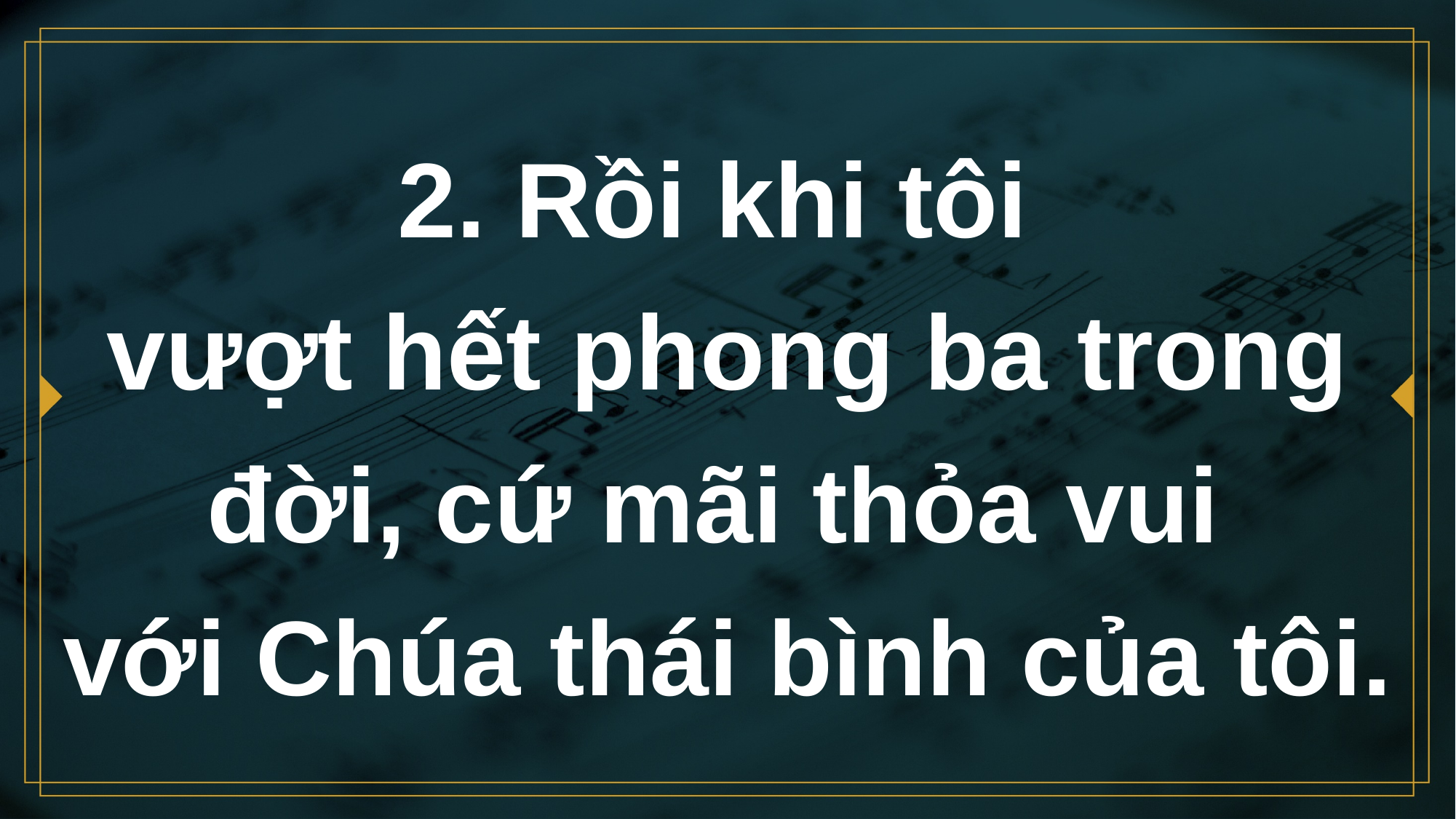

# 2. Rồi khi tôi vượt hết phong ba trong đời, cứ mãi thỏa vui với Chúa thái bình của tôi.